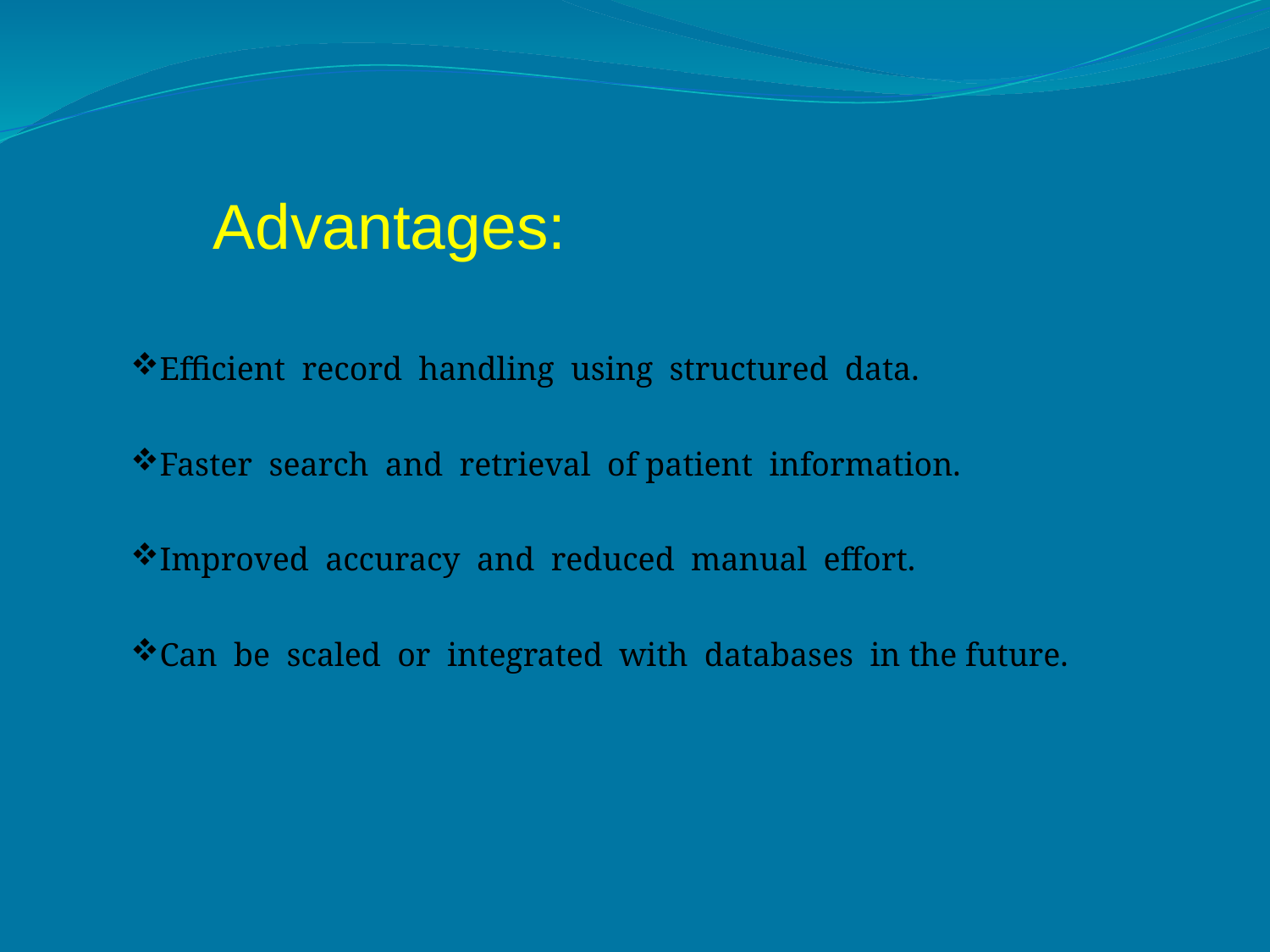

Advantages:
Efficient  record  handling  using  structured  data.
Faster  search  and  retrieval  of patient  information.
Improved  accuracy  and  reduced  manual  effort.
Can  be  scaled  or  integrated  with  databases  in the future.